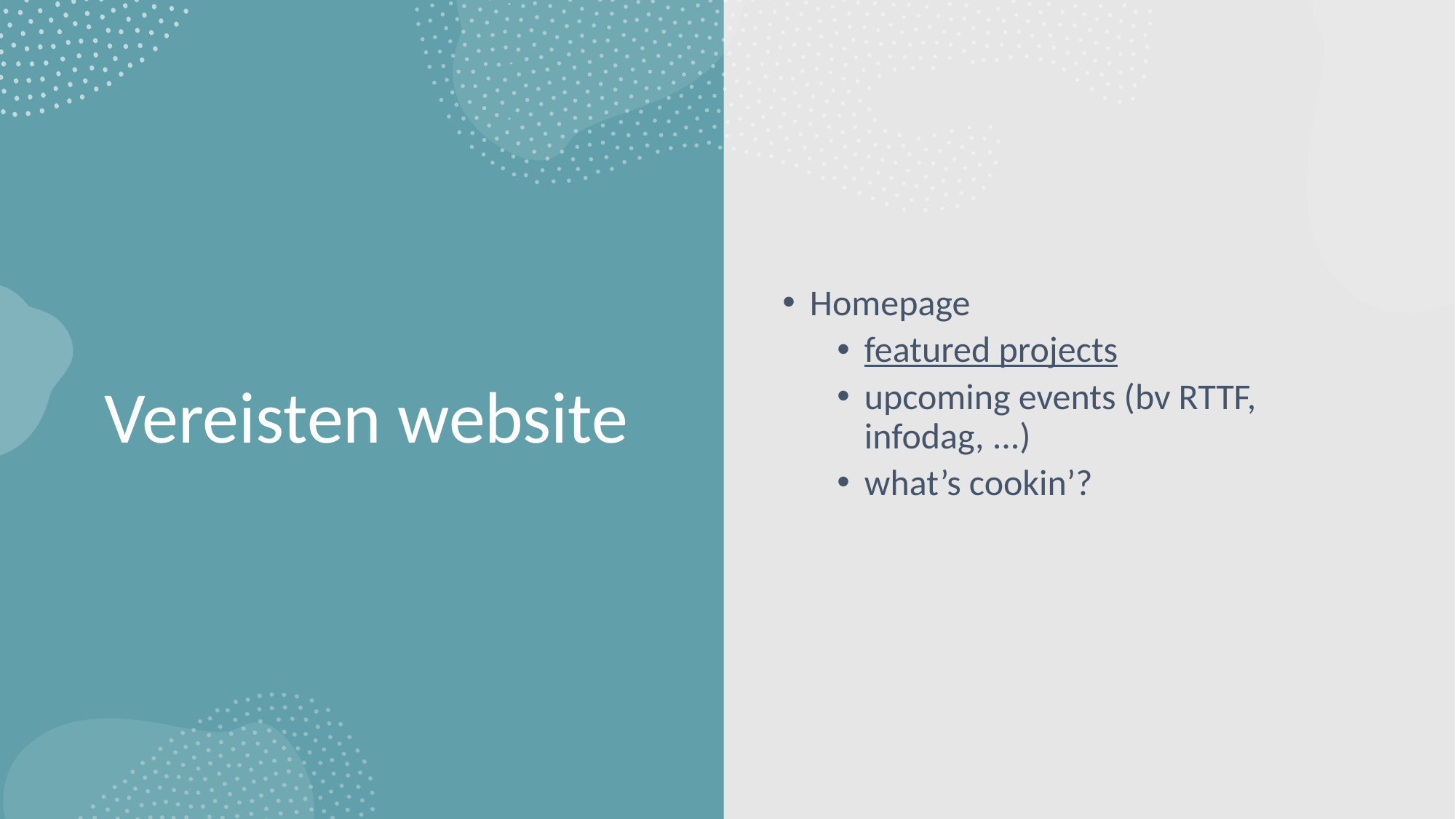

Homepage
featured projects
upcoming events (bv RTTF, infodag, ...)
what’s cookin’?

# Vereisten website